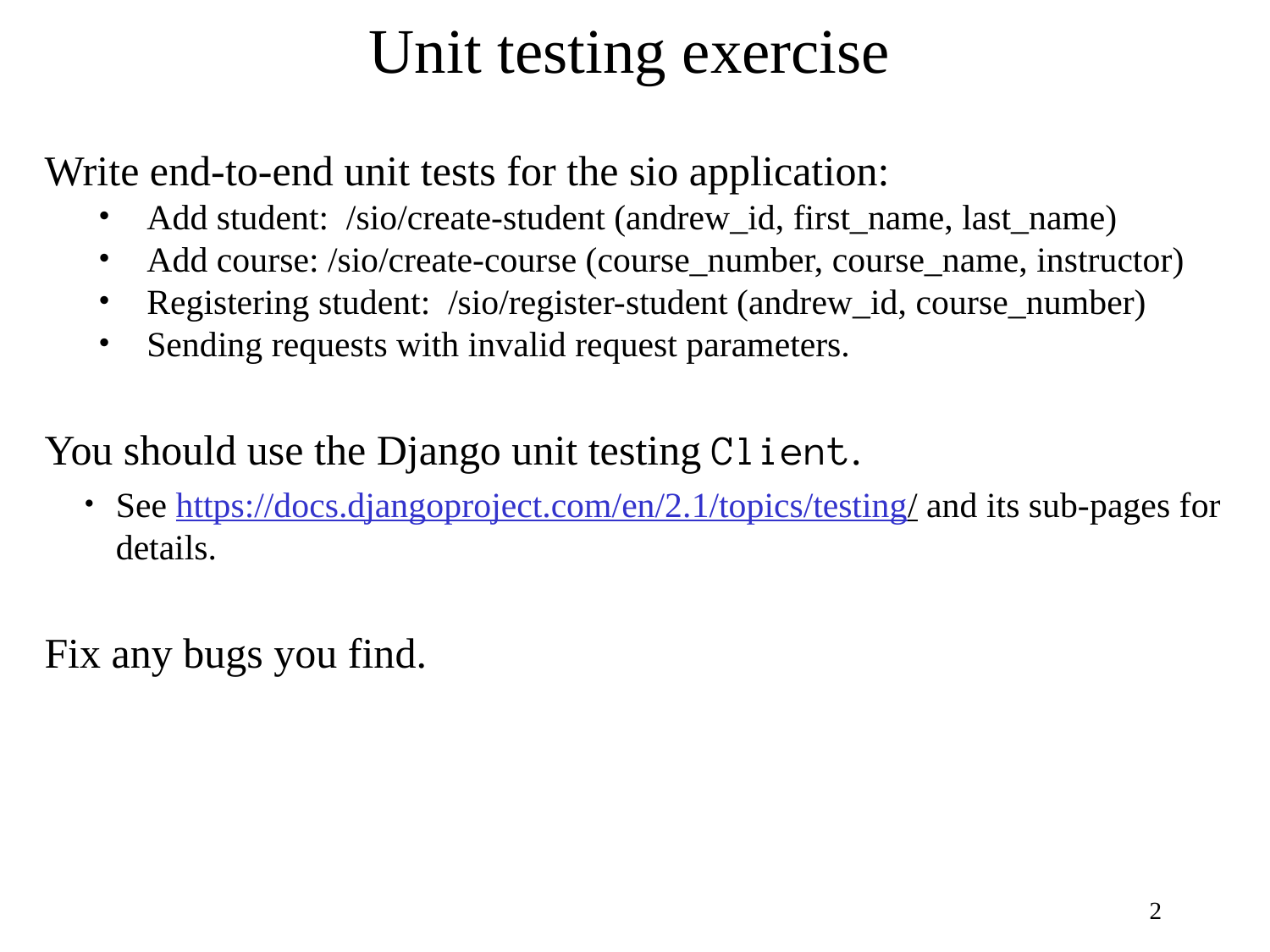

# Unit testing exercise
Write end-to-end unit tests for the sio application:
Add student:  /sio/create-student (andrew_id, first_name, last_name)
Add course: /sio/create-course (course_number, course_name, instructor)
Registering student:  /sio/register-student (andrew_id, course_number)
Sending requests with invalid request parameters.

You should use the Django unit testing Client.
See https://docs.djangoproject.com/en/2.1/topics/testing/ and its sub-pages for details.

Fix any bugs you find.
2